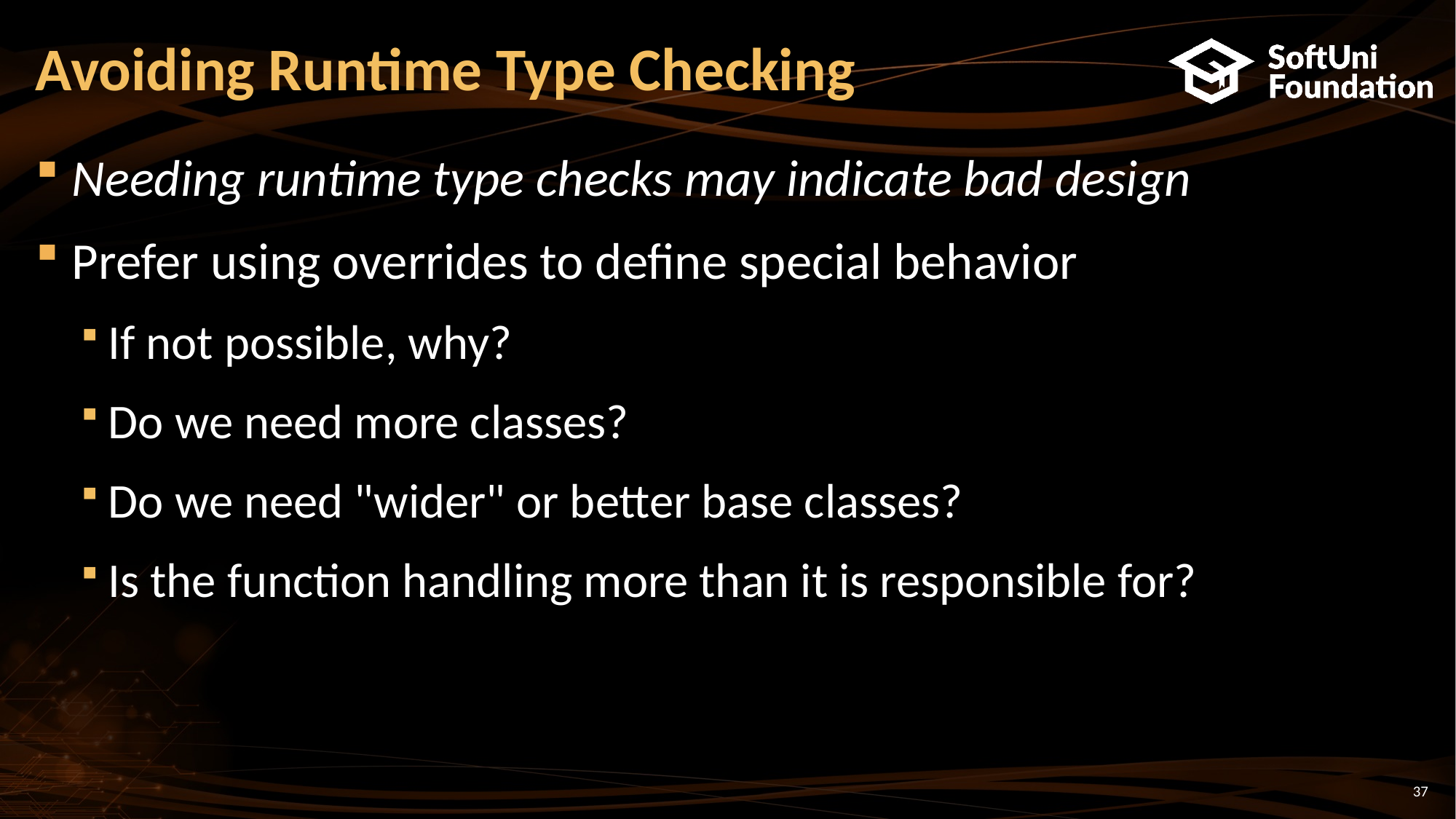

# Avoiding Runtime Type Checking
Needing runtime type checks may indicate bad design
Prefer using overrides to define special behavior
If not possible, why?
Do we need more classes?
Do we need "wider" or better base classes?
Is the function handling more than it is responsible for?
37